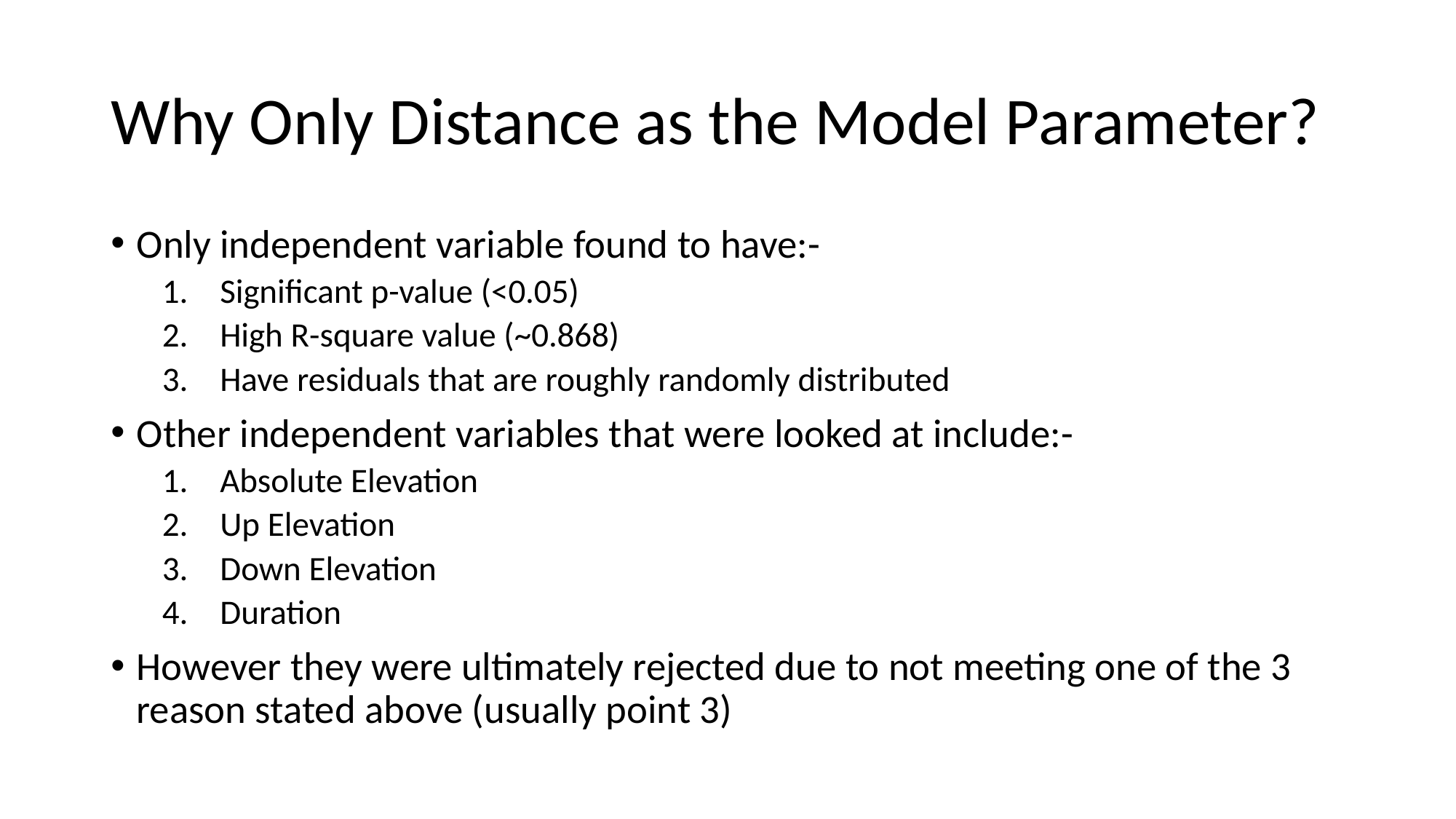

# Why Only Distance as the Model Parameter?
Only independent variable found to have:-
Significant p-value (<0.05)
High R-square value (~0.868)
Have residuals that are roughly randomly distributed
Other independent variables that were looked at include:-
Absolute Elevation
Up Elevation
Down Elevation
Duration
However they were ultimately rejected due to not meeting one of the 3 reason stated above (usually point 3)